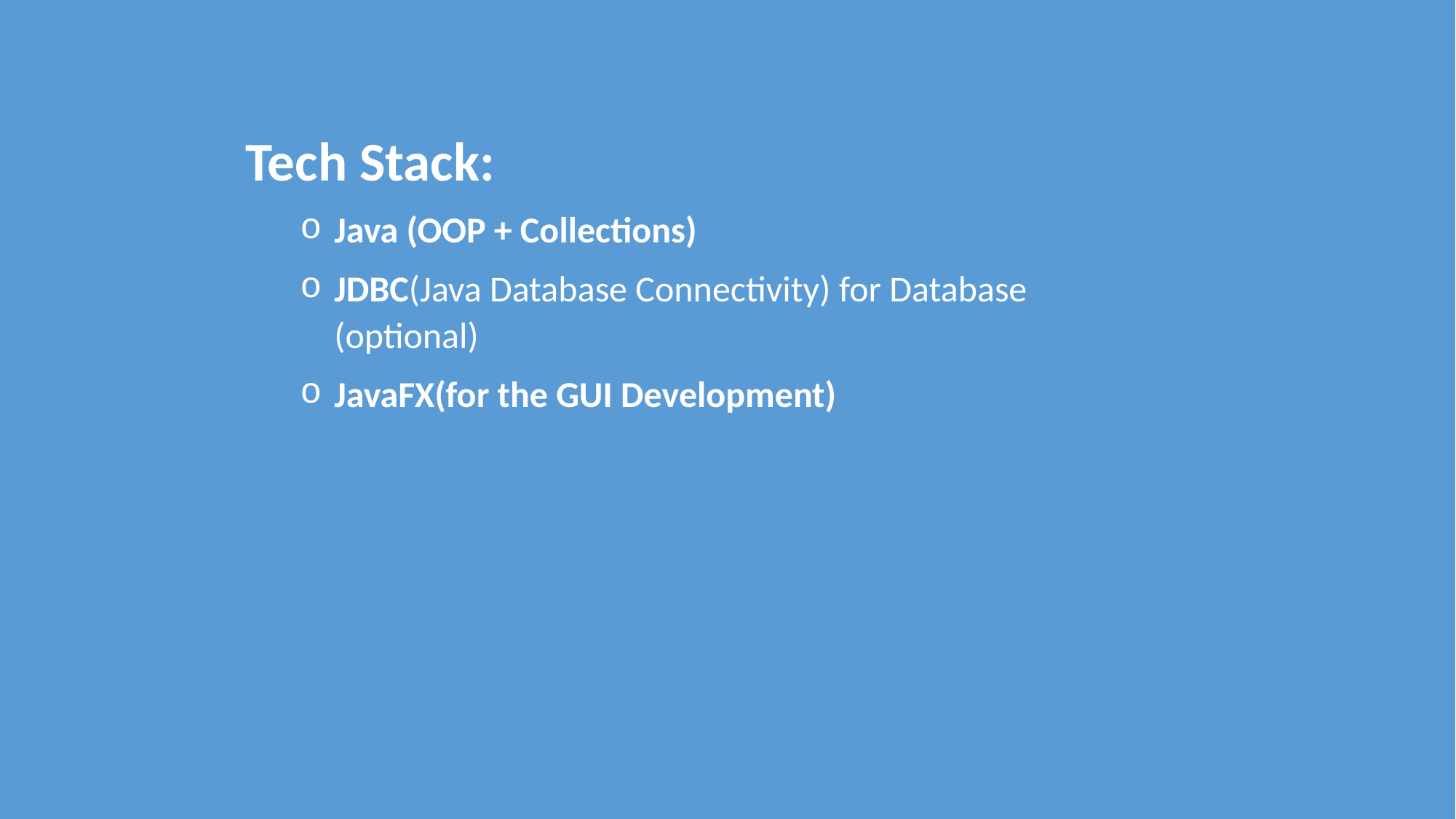

Tech Stack:
Java (OOP + Collections)
JDBC(Java Database Connectivity) for Database (optional)
JavaFX(for the GUI Development)